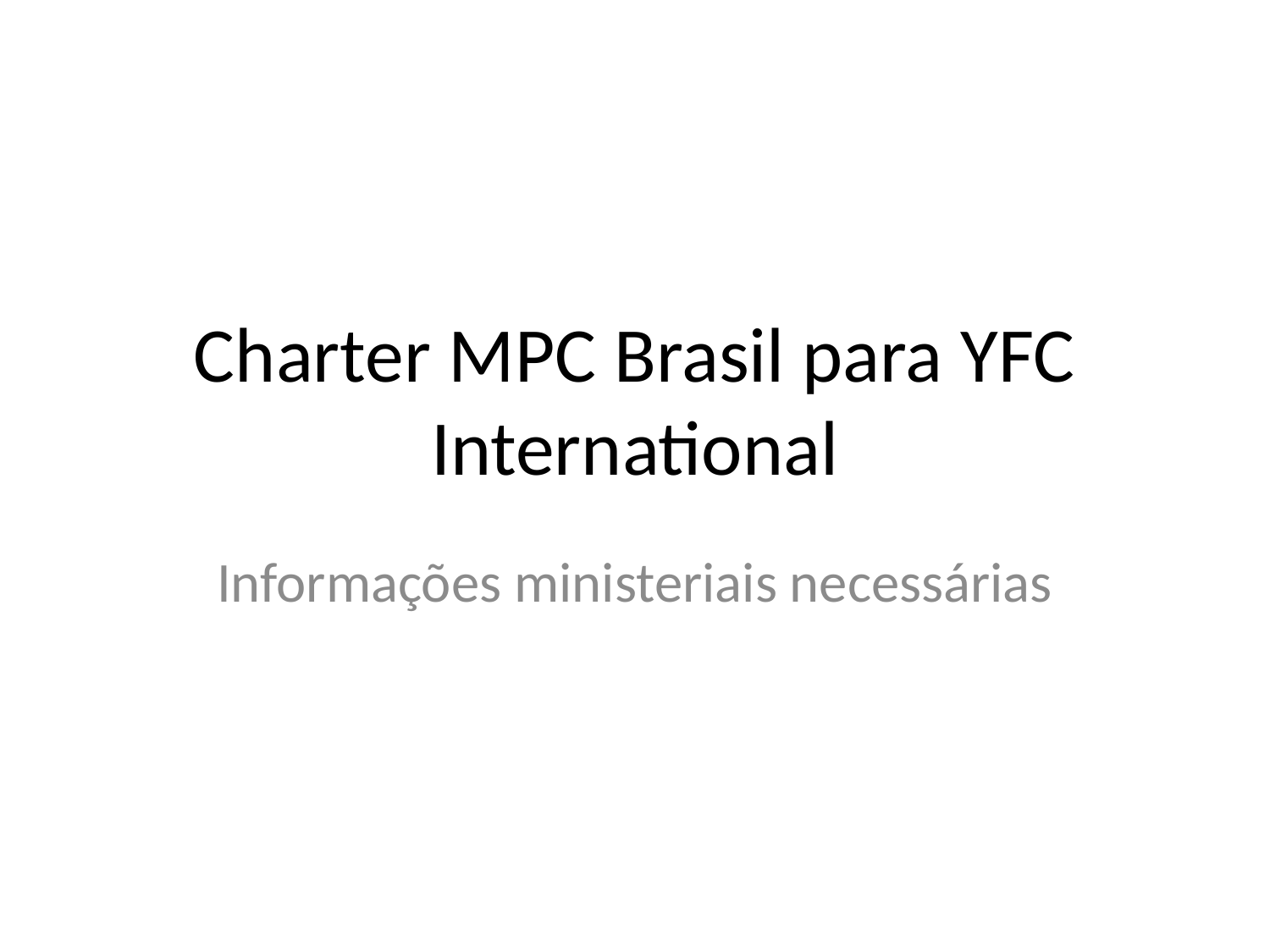

# Charter MPC Brasil para YFC International
Informações ministeriais necessárias